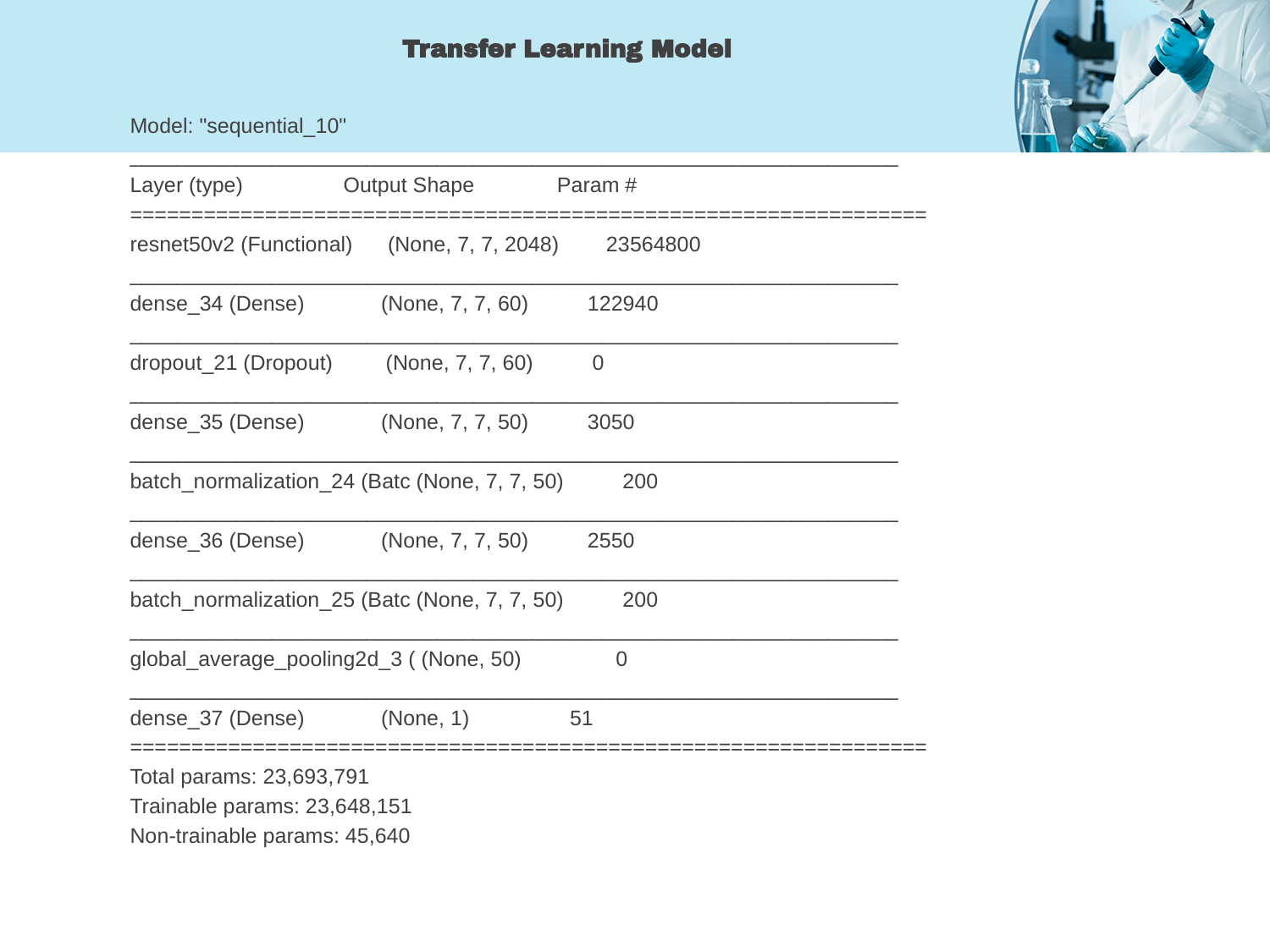

# Transfer Learning Model
Model: "sequential_10"
_________________________________________________________________
Layer (type)                 Output Shape              Param #
=================================================================
resnet50v2 (Functional)      (None, 7, 7, 2048)        23564800
_________________________________________________________________
dense_34 (Dense)             (None, 7, 7, 60)          122940
_________________________________________________________________
dropout_21 (Dropout)         (None, 7, 7, 60)          0
_________________________________________________________________
dense_35 (Dense)             (None, 7, 7, 50)          3050
_________________________________________________________________
batch_normalization_24 (Batc (None, 7, 7, 50)          200
_________________________________________________________________
dense_36 (Dense)             (None, 7, 7, 50)          2550
_________________________________________________________________
batch_normalization_25 (Batc (None, 7, 7, 50)          200
_________________________________________________________________
global_average_pooling2d_3 ( (None, 50)                0
_________________________________________________________________
dense_37 (Dense)             (None, 1)                 51
=================================================================
Total params: 23,693,791
Trainable params: 23,648,151
Non-trainable params: 45,640